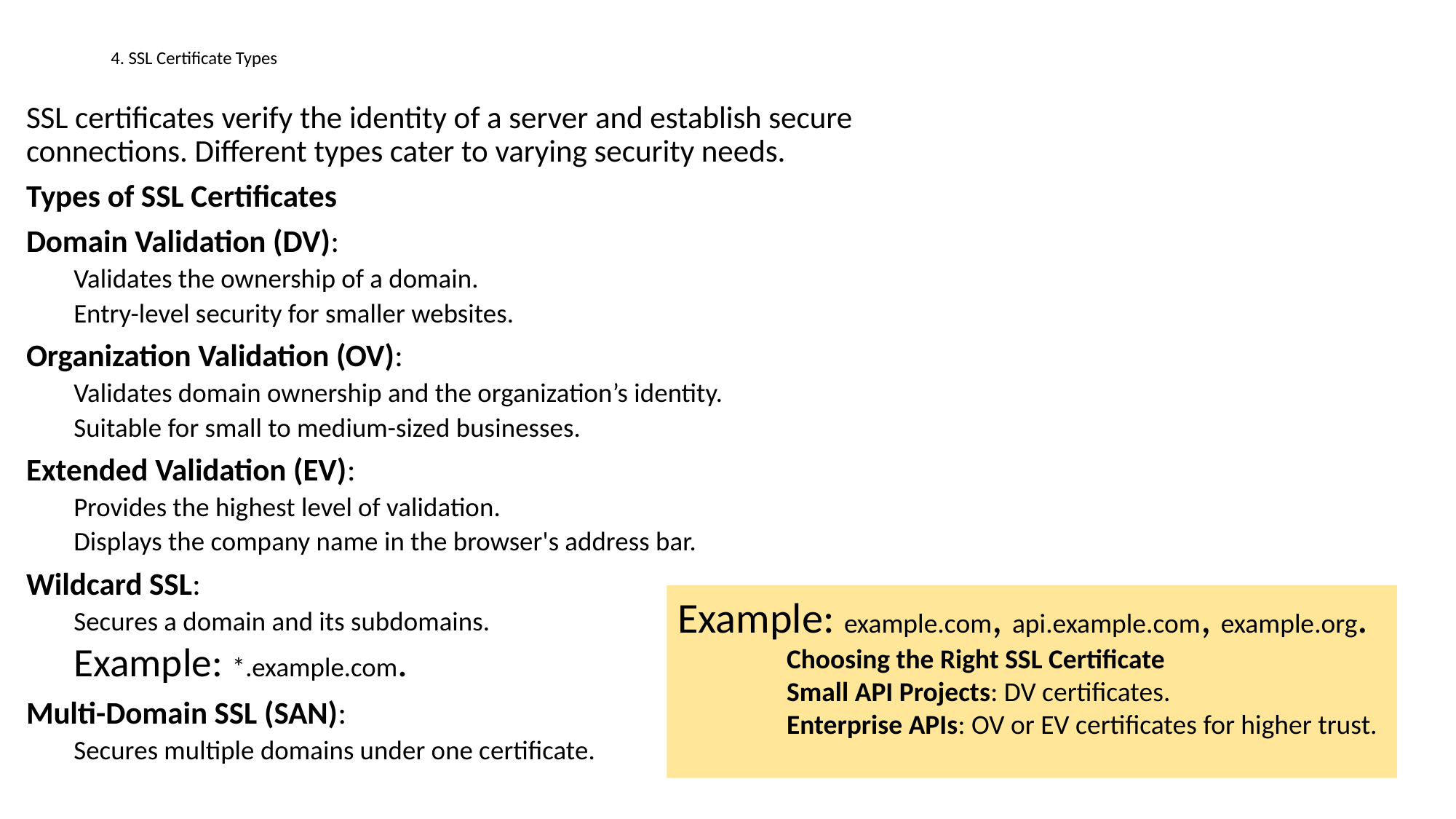

# 4. SSL Certificate Types
SSL certificates verify the identity of a server and establish secure connections. Different types cater to varying security needs.
Types of SSL Certificates
Domain Validation (DV):
Validates the ownership of a domain.
Entry-level security for smaller websites.
Organization Validation (OV):
Validates domain ownership and the organization’s identity.
Suitable for small to medium-sized businesses.
Extended Validation (EV):
Provides the highest level of validation.
Displays the company name in the browser's address bar.
Wildcard SSL:
Secures a domain and its subdomains.
Example: *.example.com.
Multi-Domain SSL (SAN):
Secures multiple domains under one certificate.

Example: example.com, api.example.com, example.org.
	Choosing the Right SSL Certificate
	Small API Projects: DV certificates.
	Enterprise APIs: OV or EV certificates for higher trust.